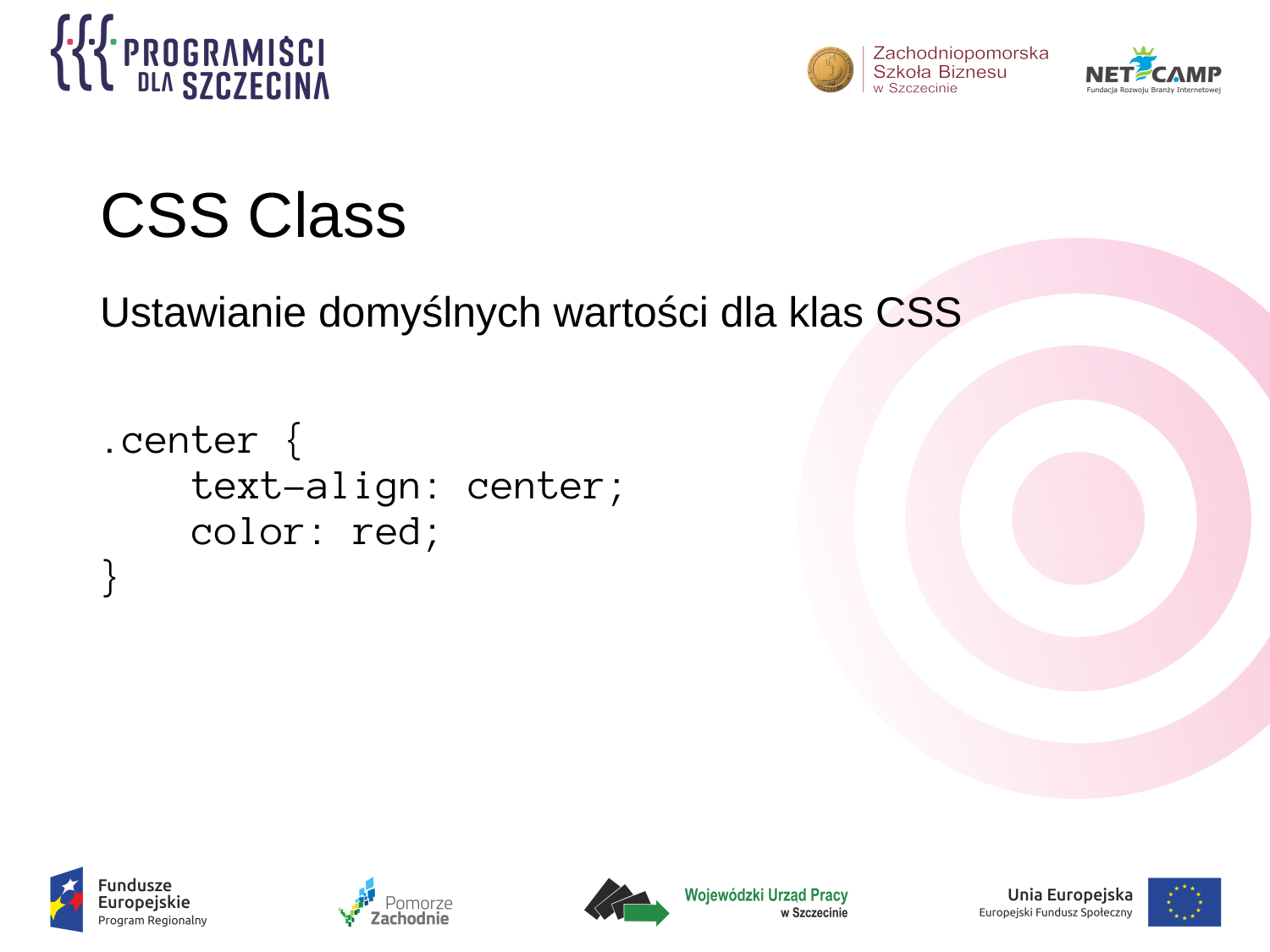

# CSS Class
Ustawianie domyślnych wartości dla klas CSS

.center {
    text-align: center;
    color: red;
}